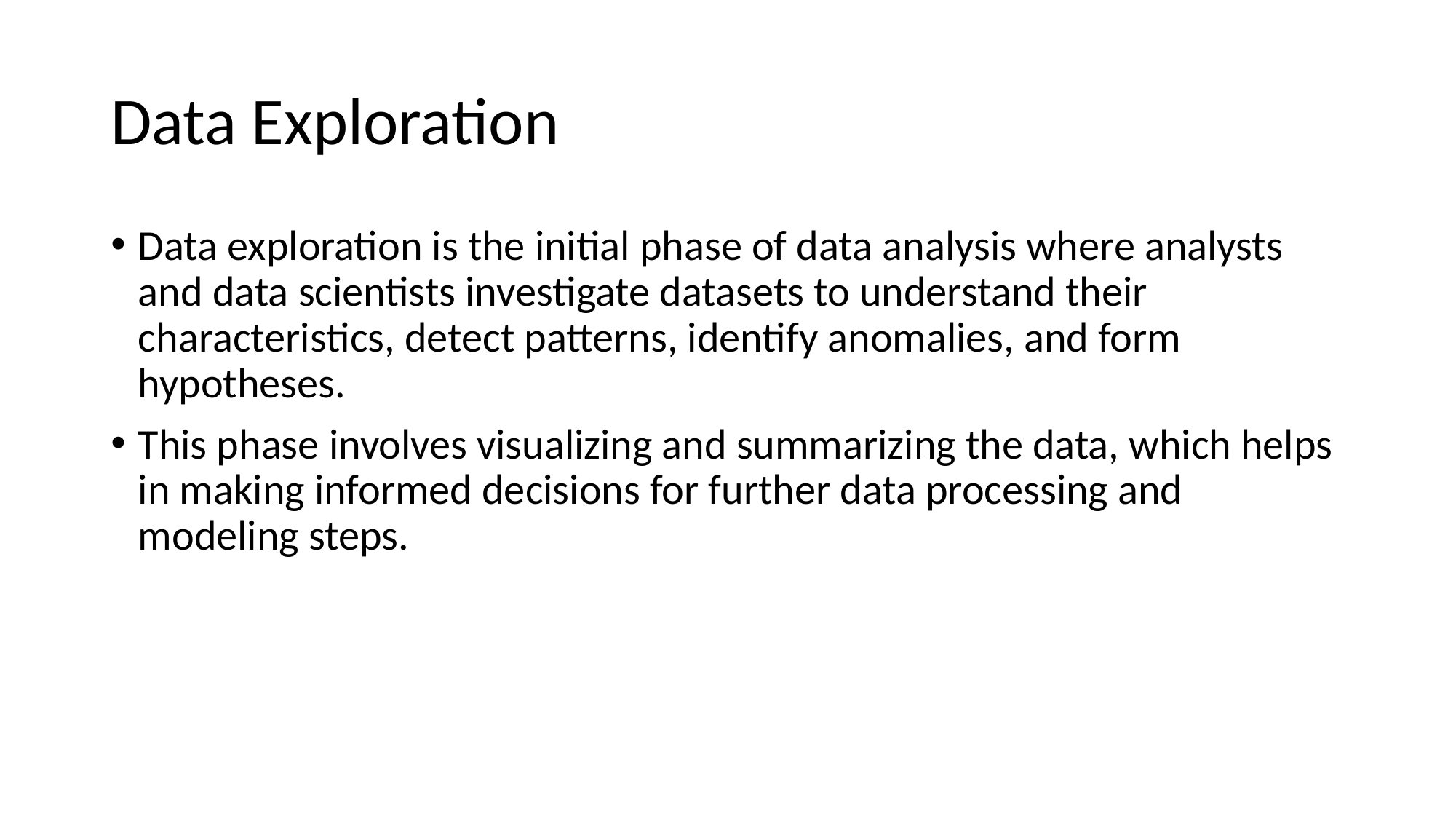

# Data Exploration
Data exploration is the initial phase of data analysis where analysts and data scientists investigate datasets to understand their characteristics, detect patterns, identify anomalies, and form hypotheses.
This phase involves visualizing and summarizing the data, which helps in making informed decisions for further data processing and modeling steps.